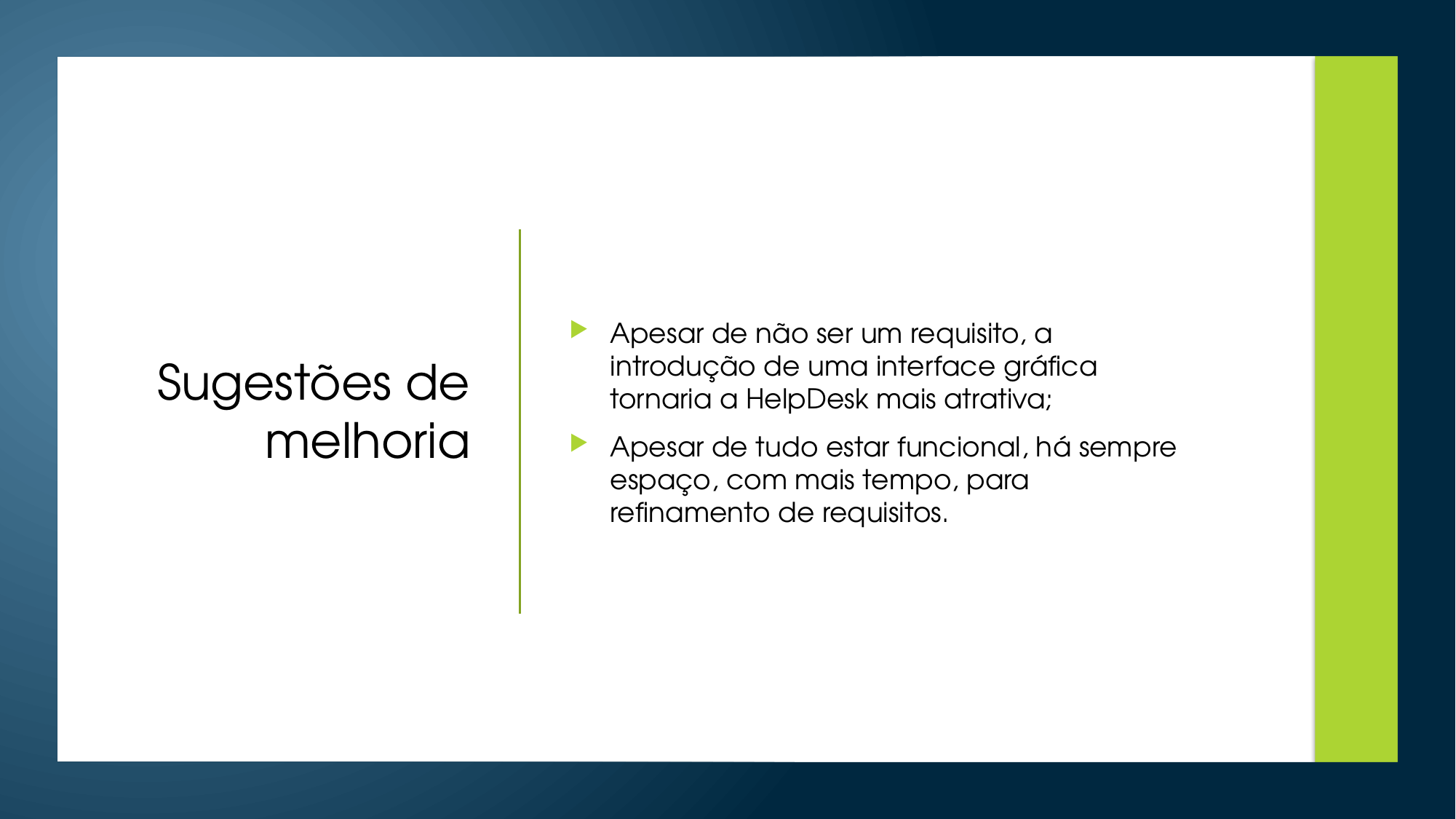

Apesar de não ser um requisito, a introdução de uma interface gráfica tornaria a HelpDesk mais atrativa;
Apesar de tudo estar funcional, há sempre espaço, com mais tempo, para refinamento de requisitos.
# Sugestões de melhoria